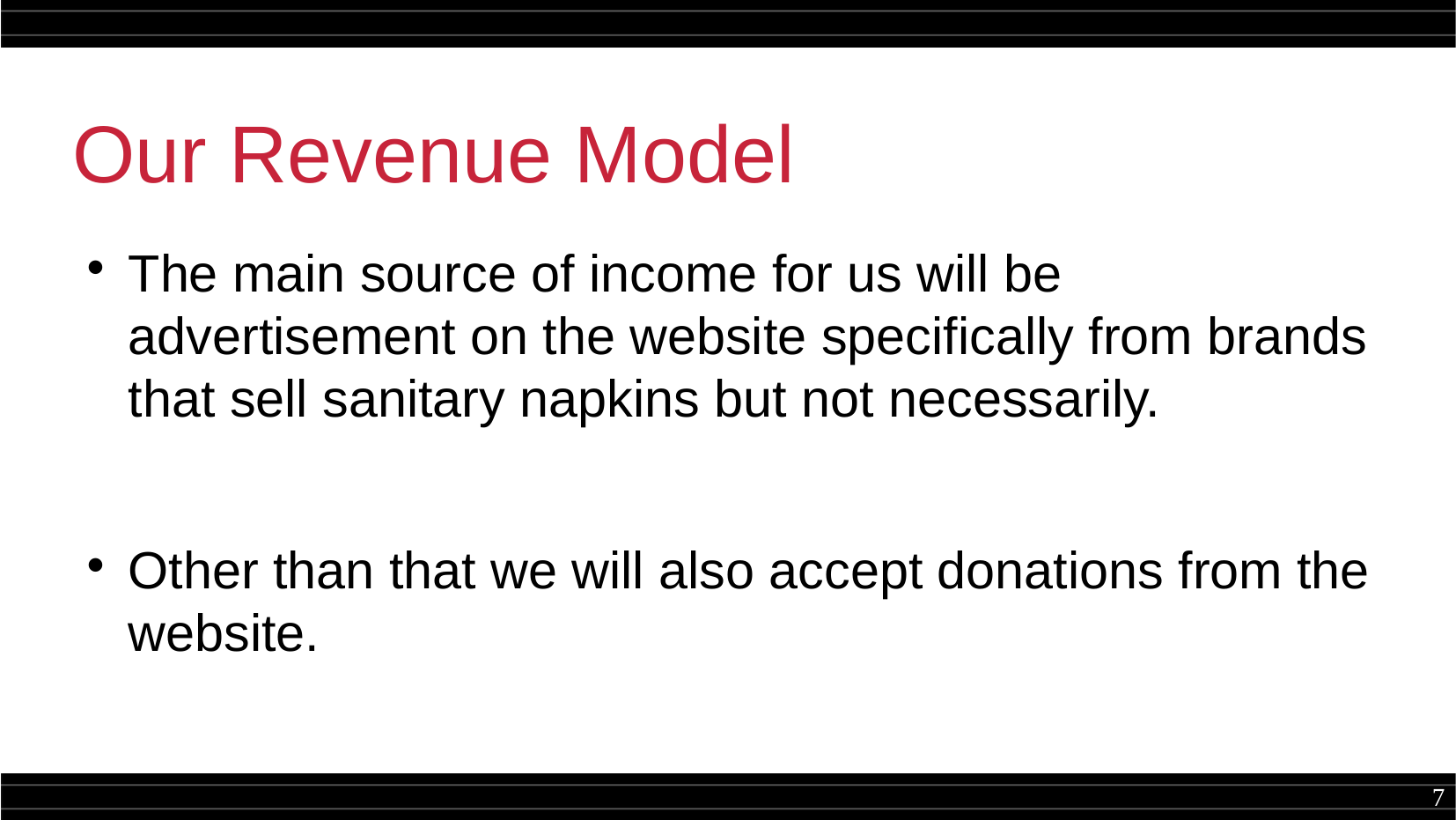

Our Revenue Model
The main source of income for us will be advertisement on the website specifically from brands that sell sanitary napkins but not necessarily.

Other than that we will also accept donations from the website.